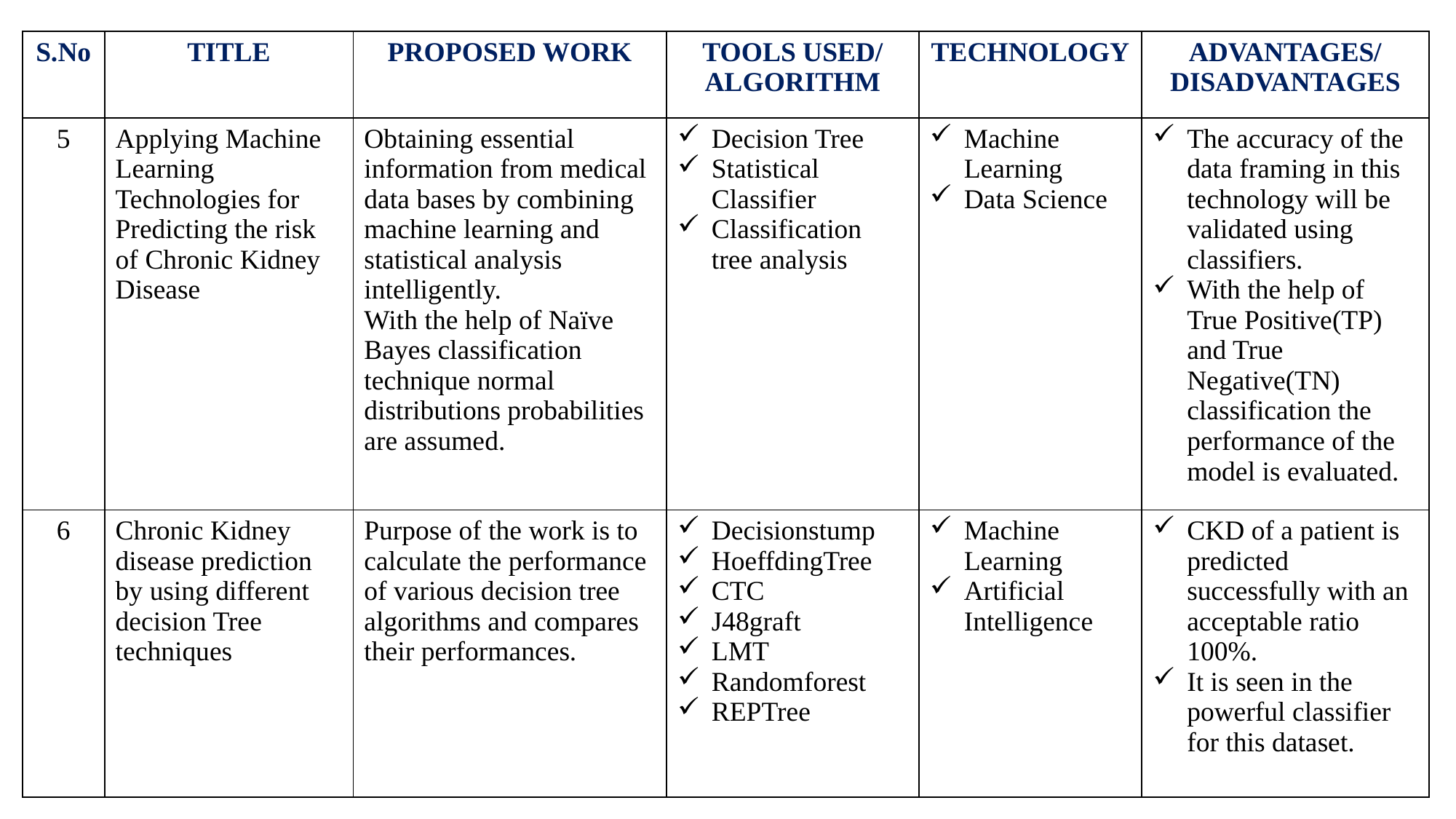

| S.No | TITLE | PROPOSED WORK | TOOLS USED/ ALGORITHM | TECHNOLOGY | ADVANTAGES/ DISADVANTAGES |
| --- | --- | --- | --- | --- | --- |
| 5 | Applying Machine Learning Technologies for Predicting the risk of Chronic Kidney Disease | Obtaining essential information from medical data bases by combining machine learning and statistical analysis intelligently. With the help of Naïve Bayes classification technique normal distributions probabilities are assumed. | Decision Tree Statistical Classifier Classification tree analysis | Machine Learning Data Science | The accuracy of the data framing in this technology will be validated using classifiers. With the help of True Positive(TP) and True Negative(TN) classification the performance of the model is evaluated. |
| 6 | Chronic Kidney disease prediction by using different decision Tree techniques | Purpose of the work is to calculate the performance of various decision tree algorithms and compares their performances. | Decisionstump HoeffdingTree CTC J48graft LMT Randomforest REPTree | Machine Learning Artificial Intelligence | CKD of a patient is predicted successfully with an acceptable ratio 100%. It is seen in the powerful classifier for this dataset. |